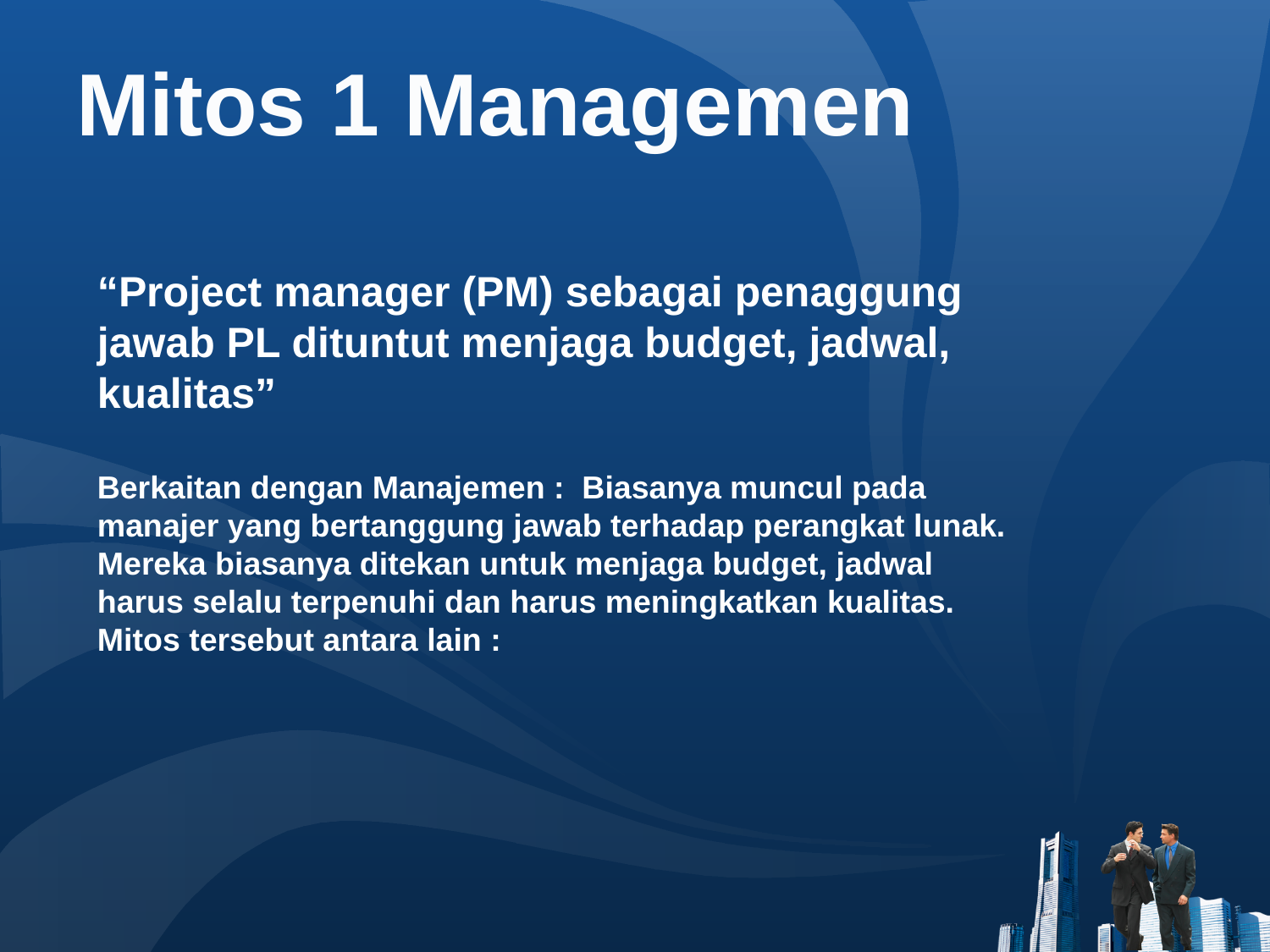

# Mitos 1 Managemen
“Project manager (PM) sebagai penaggung jawab PL dituntut menjaga budget, jadwal, kualitas”

Berkaitan dengan Manajemen :  Biasanya muncul pada manajer yang bertanggung jawab terhadap perangkat lunak. Mereka biasanya ditekan untuk menjaga budget, jadwal harus selalu terpenuhi dan harus meningkatkan kualitas. Mitos tersebut antara lain :